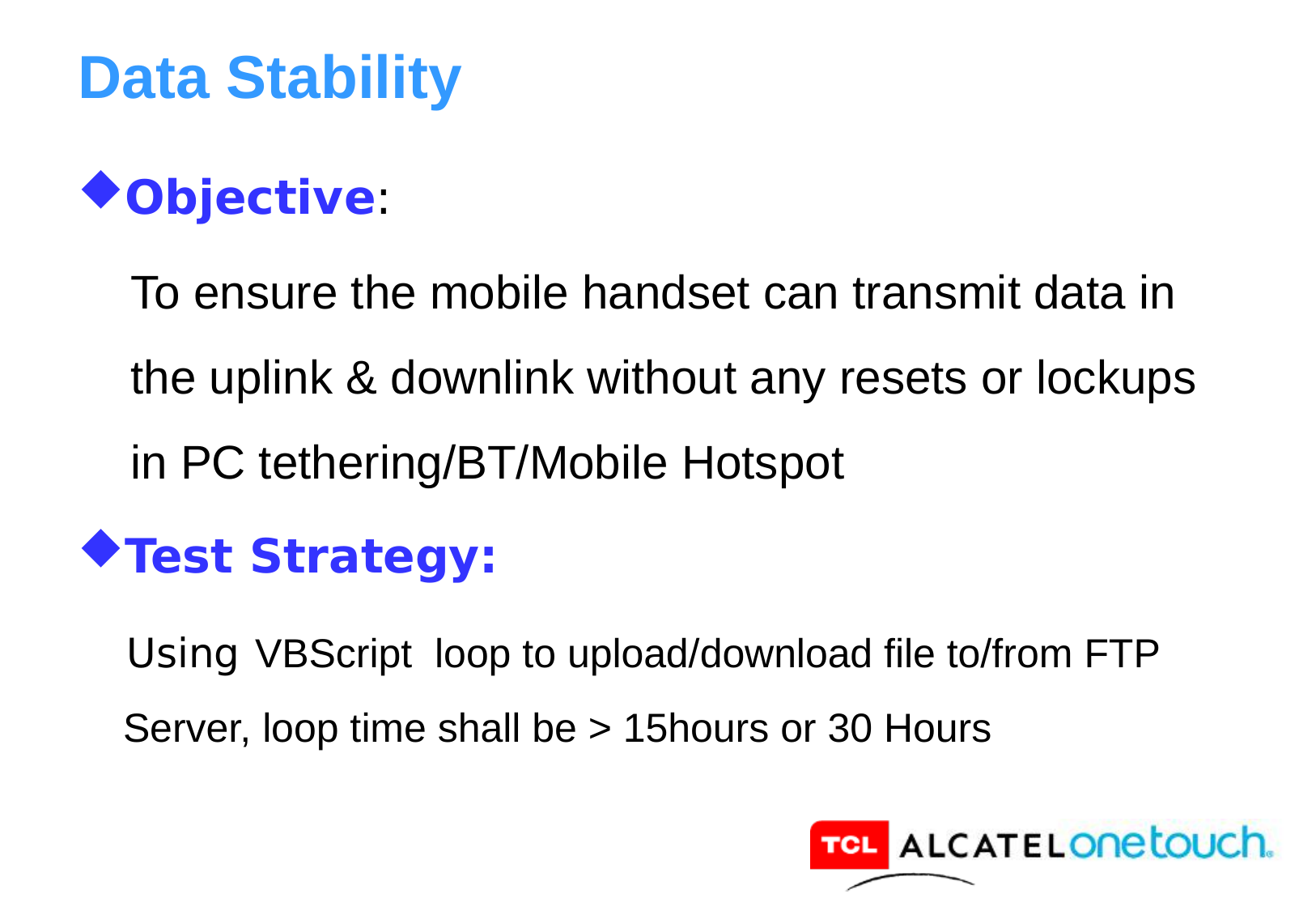

# Data Stability
Objective:
To ensure the mobile handset can transmit data in the uplink & downlink without any resets or lockups in PC tethering/BT/Mobile Hotspot
Test Strategy:
   Using VBScript  loop to upload/download file to/from FTP Server, loop time shall be > 15hours or 30 Hours